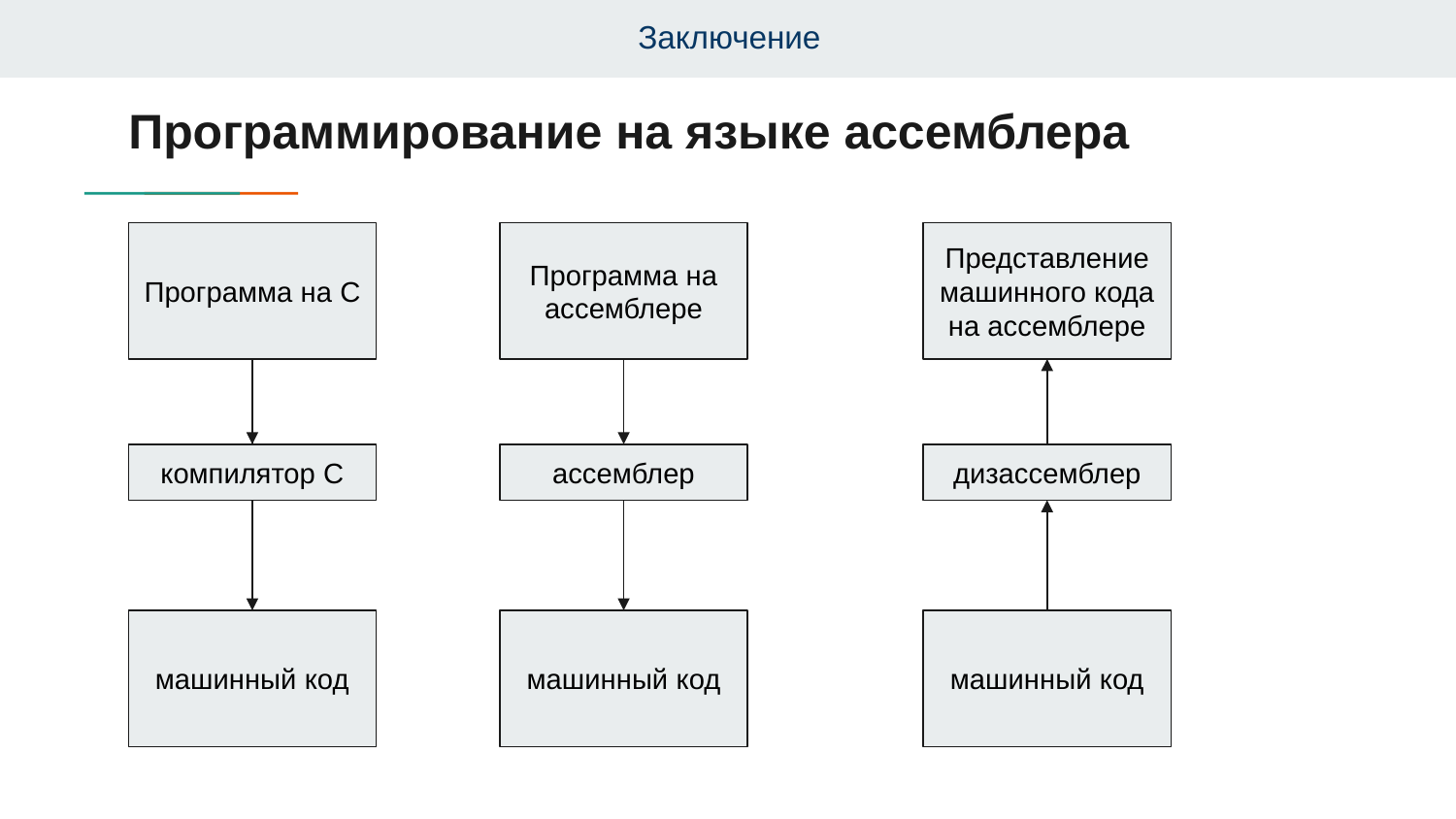

Заключение
# Программирование на языке ассемблера
Программа на C
Программа на ассемблере
Представление машинного кода на ассемблере
компилятор C
ассемблер
дизассемблер
машинный код
машинный код
машинный код